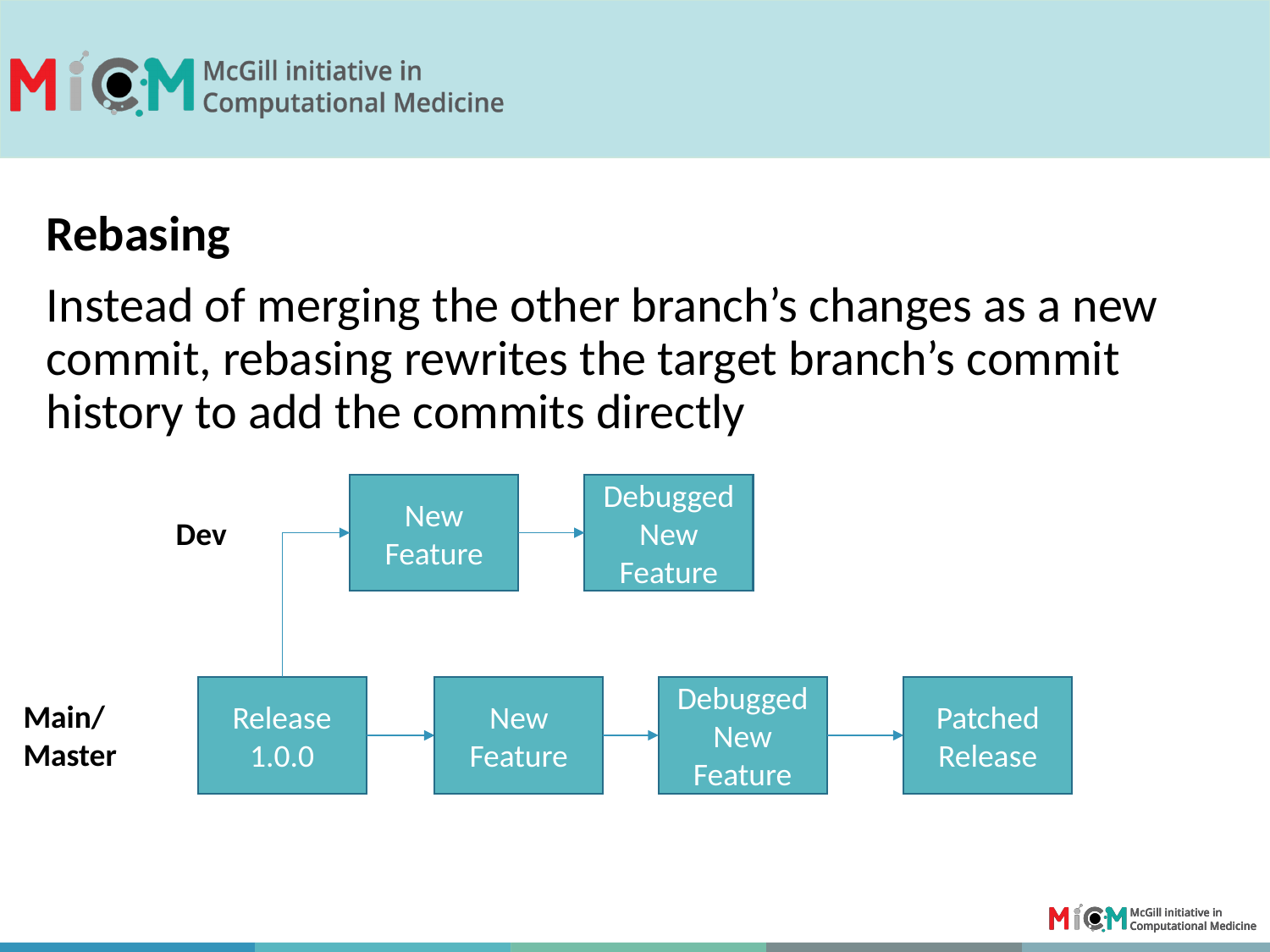

Rebasing
Instead of merging the other branch’s changes as a new commit, rebasing rewrites the target branch’s commit history to add the commits directly
New Feature
Debugged New Feature
Dev
Debugged New Feature
Patched Release
Release 1.0.0
New Feature
Patched Release
Main/Master